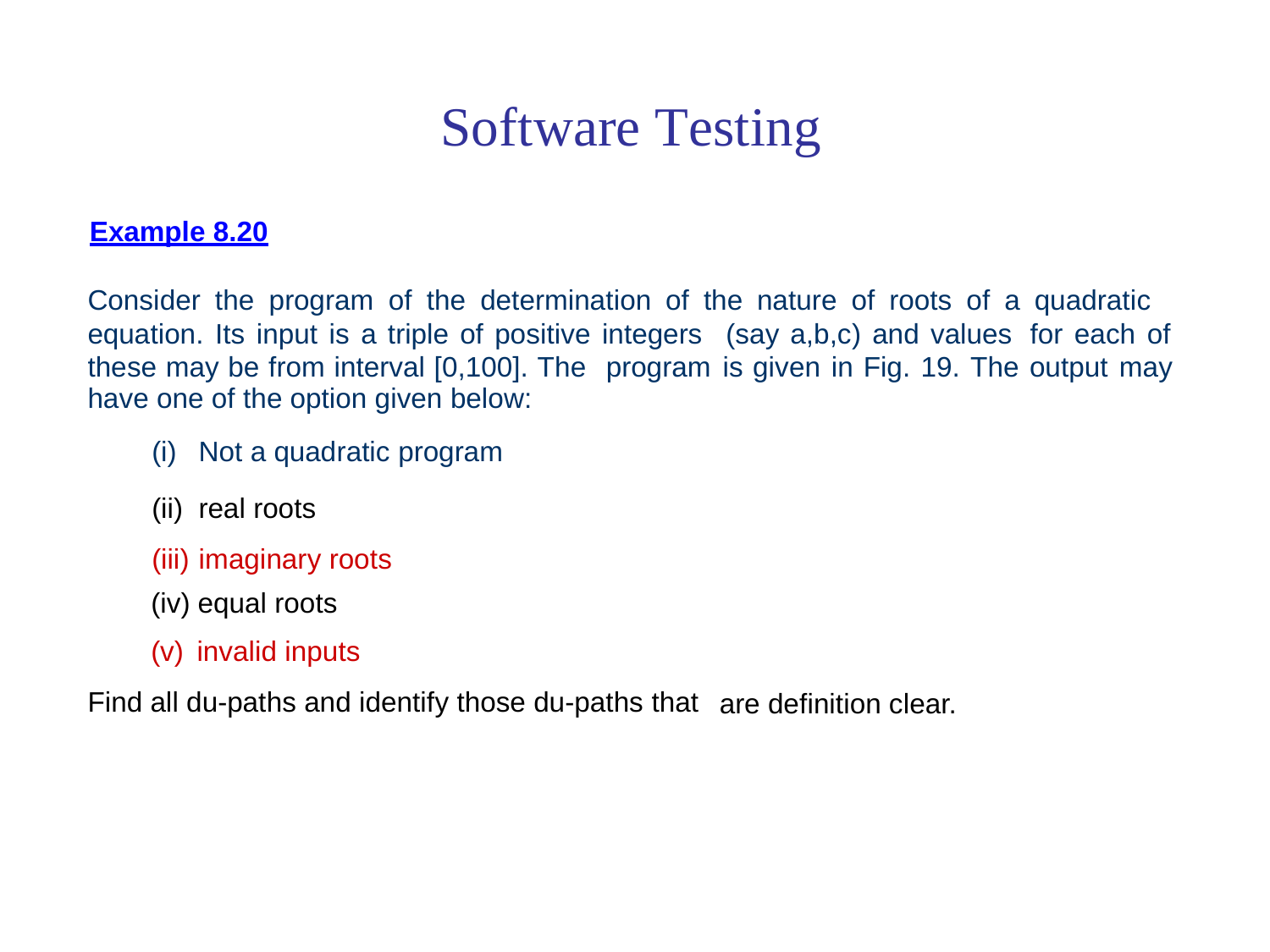

Software Testing
Example 8.20

Consider the program of the determination of the nature of roots of a quadratic
equation. Its input is a triple of positive integers
(say a,b,c) and values
for each of
these may be from interval [0,100]. The
have one of the option given below:
program
is
given
in
Fig.
19.
The
output
may
(i)
(ii) (iii)
Not a quadratic program
real roots imaginary roots
(iv) equal roots
(v) invalid inputs
Find all du-paths and identify those du-paths that
are definition clear.